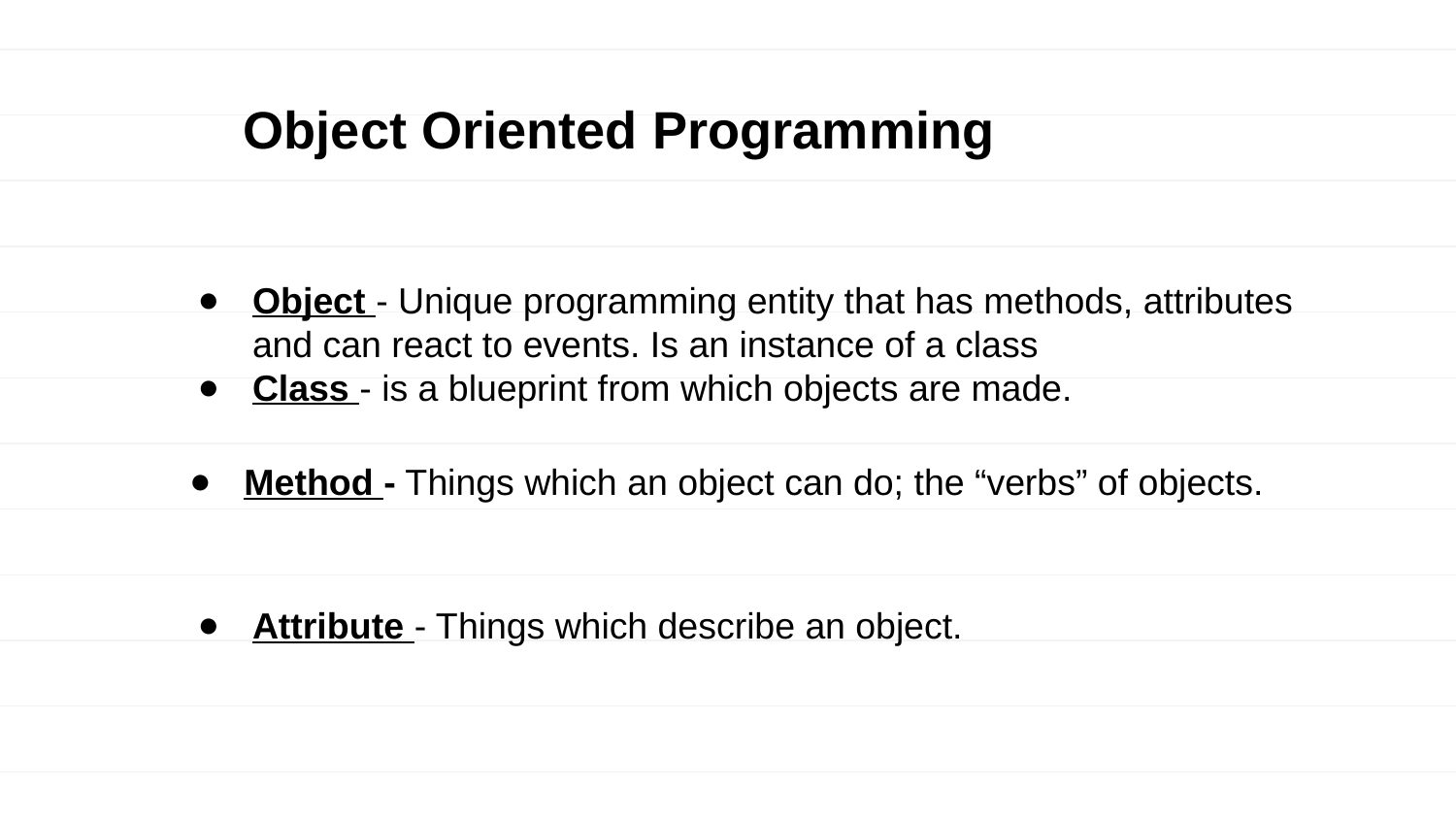

Object Oriented Programming
Object - Unique programming entity that has methods, attributes and can react to events. Is an instance of a class
Class - is a blueprint from which objects are made.

Method - Things which an object can do; the “verbs” of objects.
Attribute - Things which describe an object.